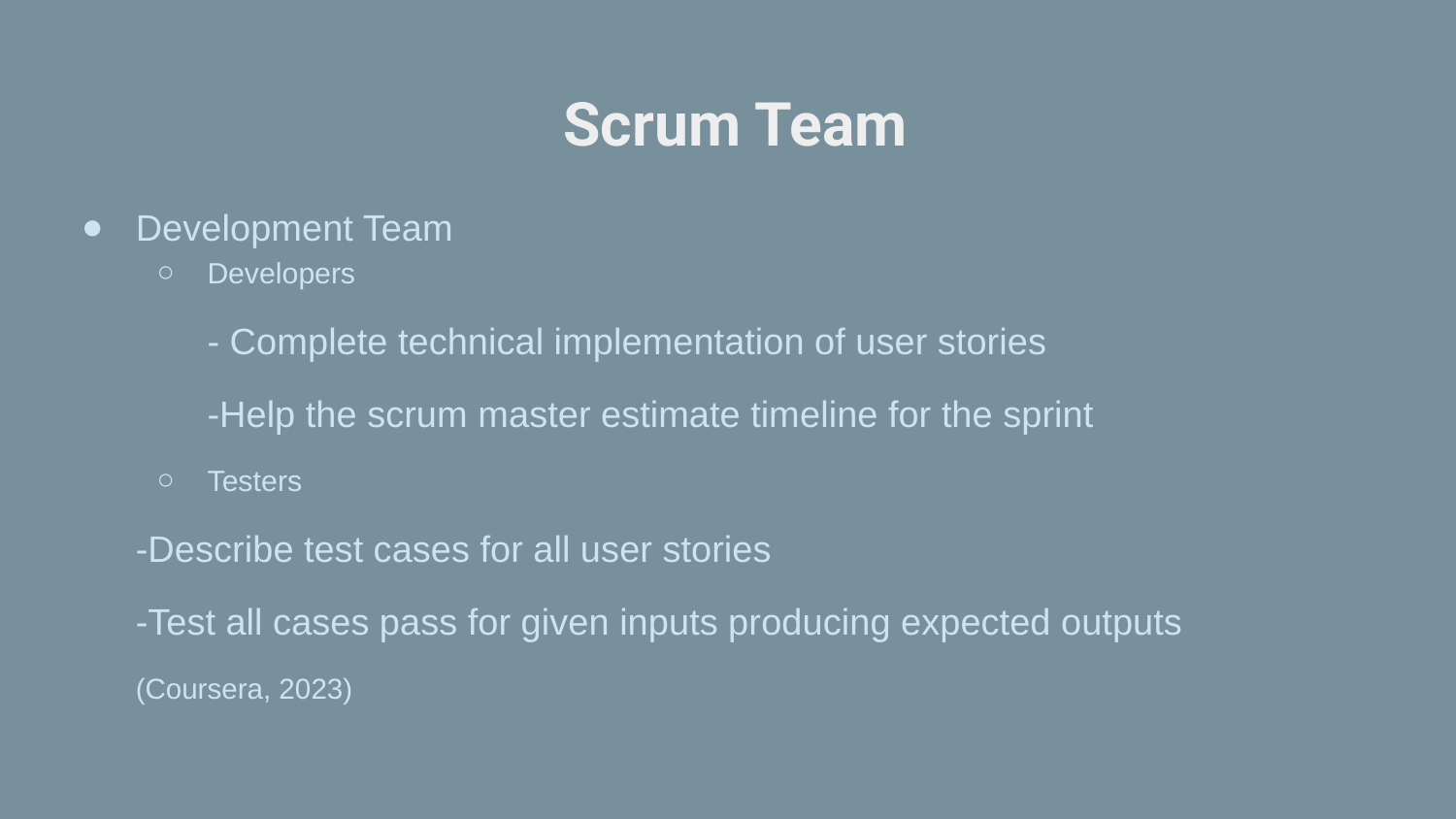

# Scrum Team
Development Team
Developers
- Complete technical implementation of user stories
-Help the scrum master estimate timeline for the sprint
Testers
	-Describe test cases for all user stories
	-Test all cases pass for given inputs producing expected outputs
(Coursera, 2023)